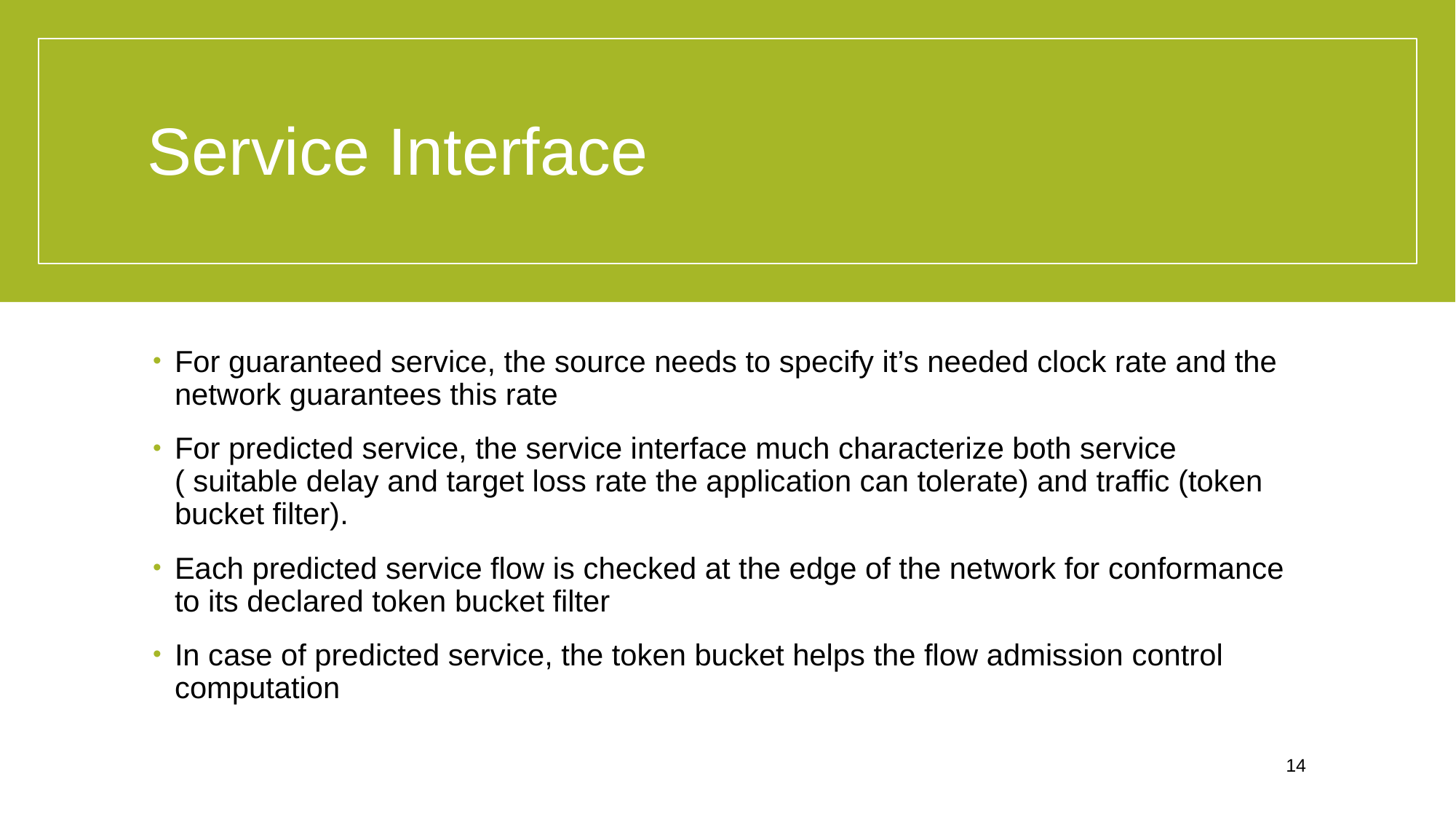

# Service Interface

For guaranteed service, the source needs to specify it’s needed clock rate and the network guarantees this rate
For predicted service, the service interface much characterize both service ( suitable delay and target loss rate the application can tolerate) and traffic (token bucket filter).
Each predicted service flow is checked at the edge of the network for conformance to its declared token bucket filter
In case of predicted service, the token bucket helps the flow admission control computation
14